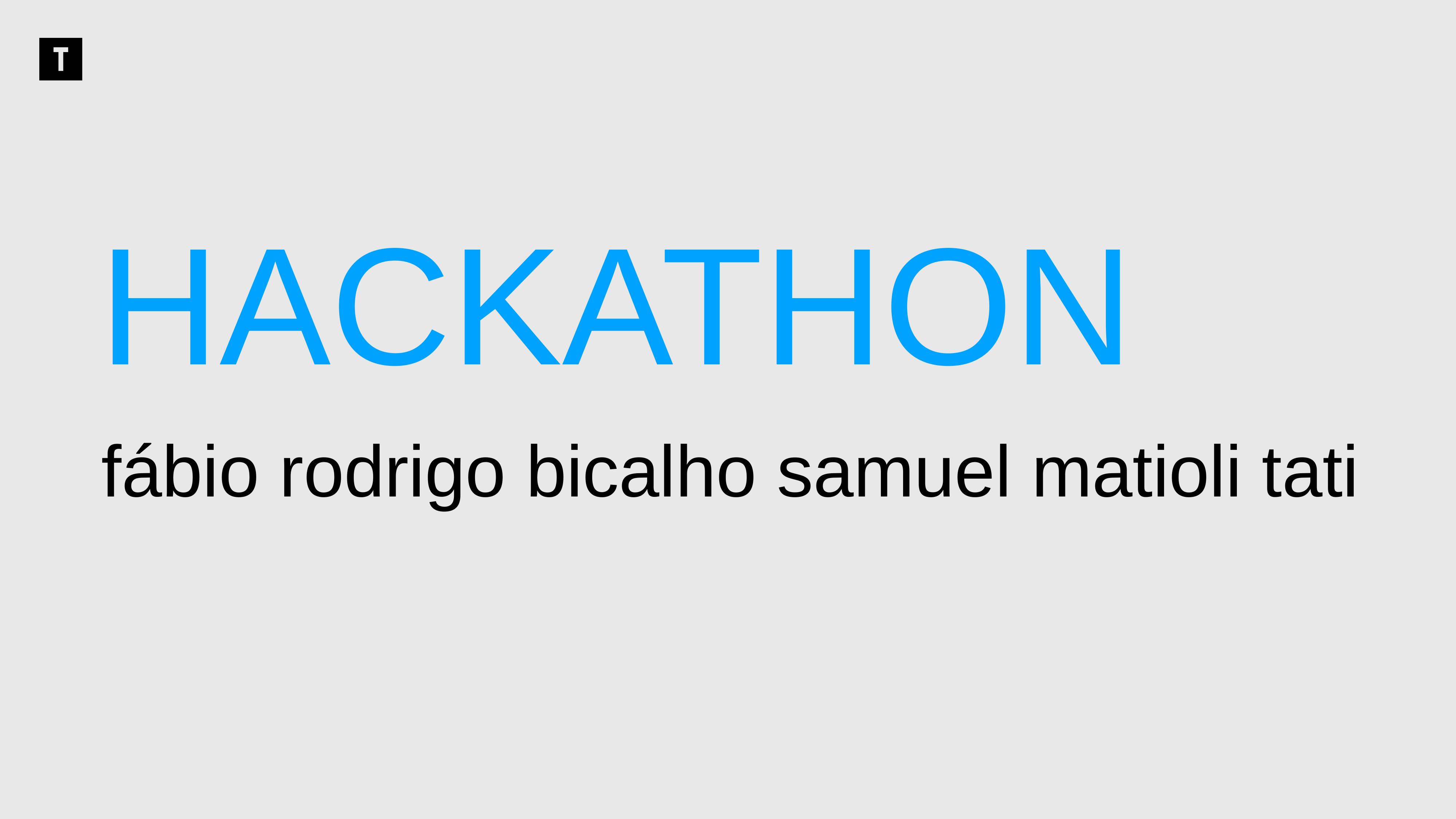

HACKATHON
fábio rodrigo bicalho samuel matioli tati